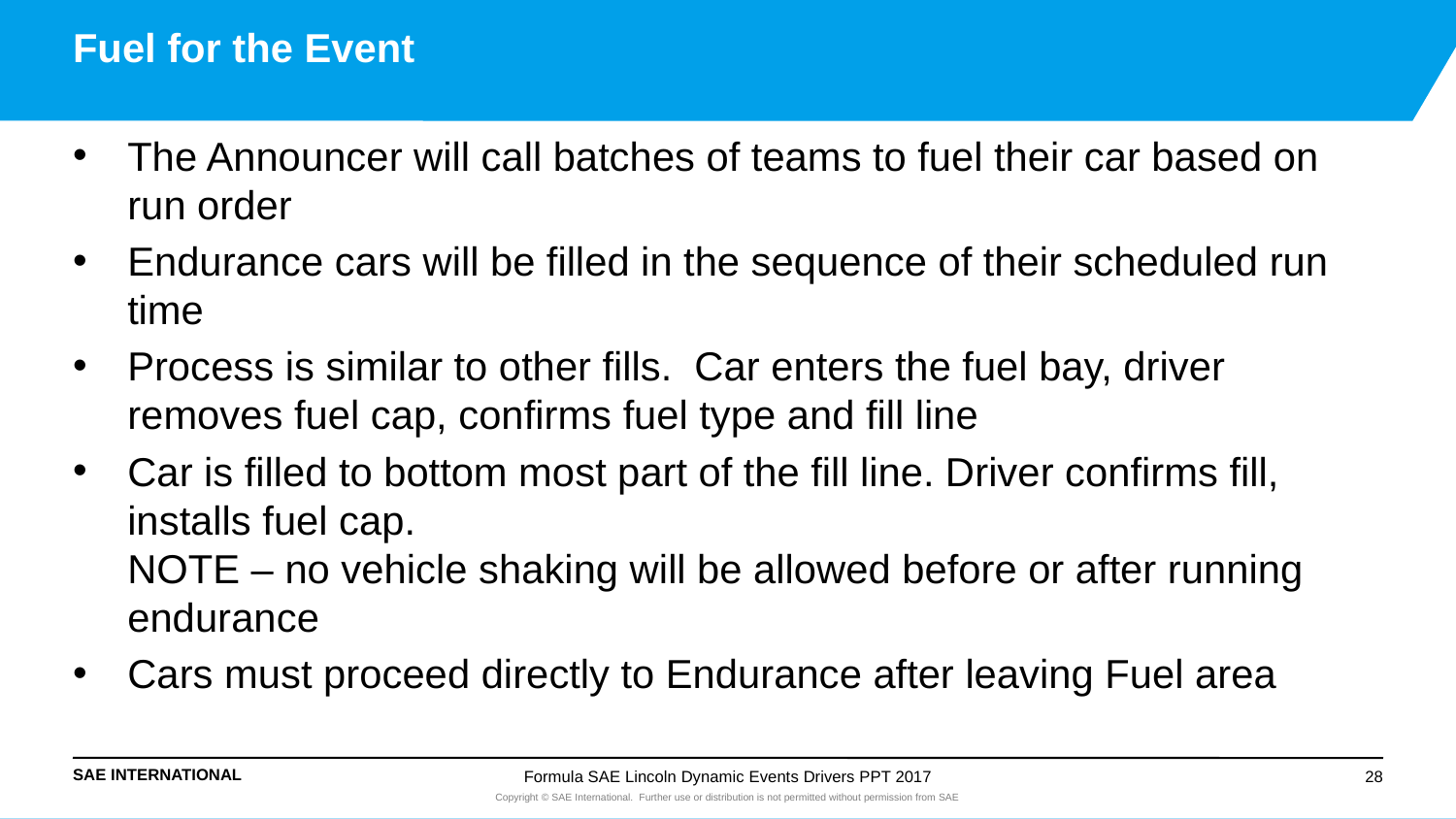

# Fuel for the Event
The Announcer will call batches of teams to fuel their car based on run order
Endurance cars will be filled in the sequence of their scheduled run time
Process is similar to other fills.  Car enters the fuel bay, driver removes fuel cap, confirms fuel type and fill line
Car is filled to bottom most part of the fill line. Driver confirms fill, installs fuel cap.
NOTE – no vehicle shaking will be allowed before or after running endurance
Cars must proceed directly to Endurance after leaving Fuel area

Formula SAE Lincoln Dynamic Events Drivers PPT 2017
28